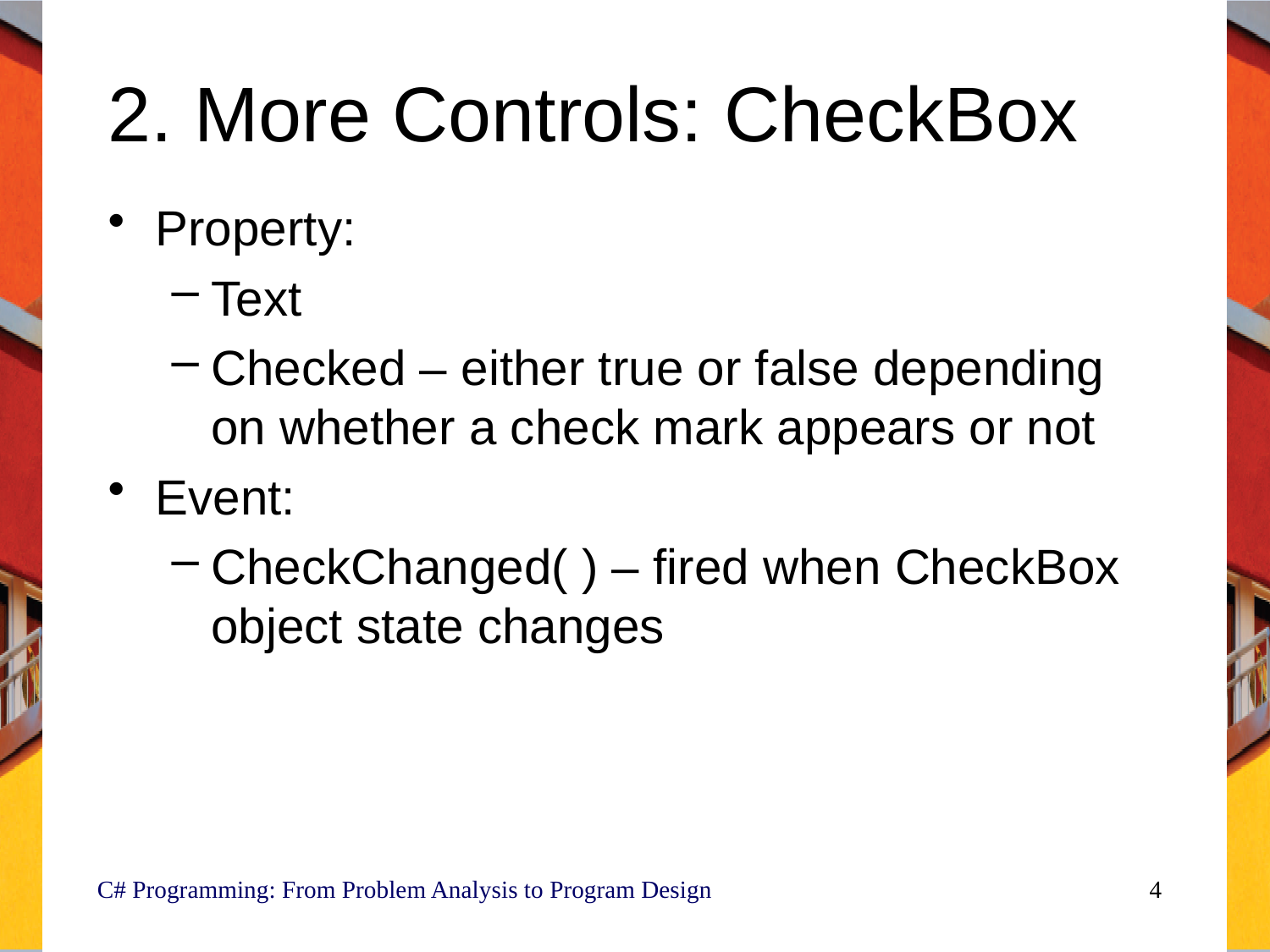

# 2. More Controls: CheckBox
Property:
Text
Checked – either true or false depending on whether a check mark appears or not
Event:
CheckChanged( ) – fired when CheckBox object state changes
C# Programming: From Problem Analysis to Program Design

4